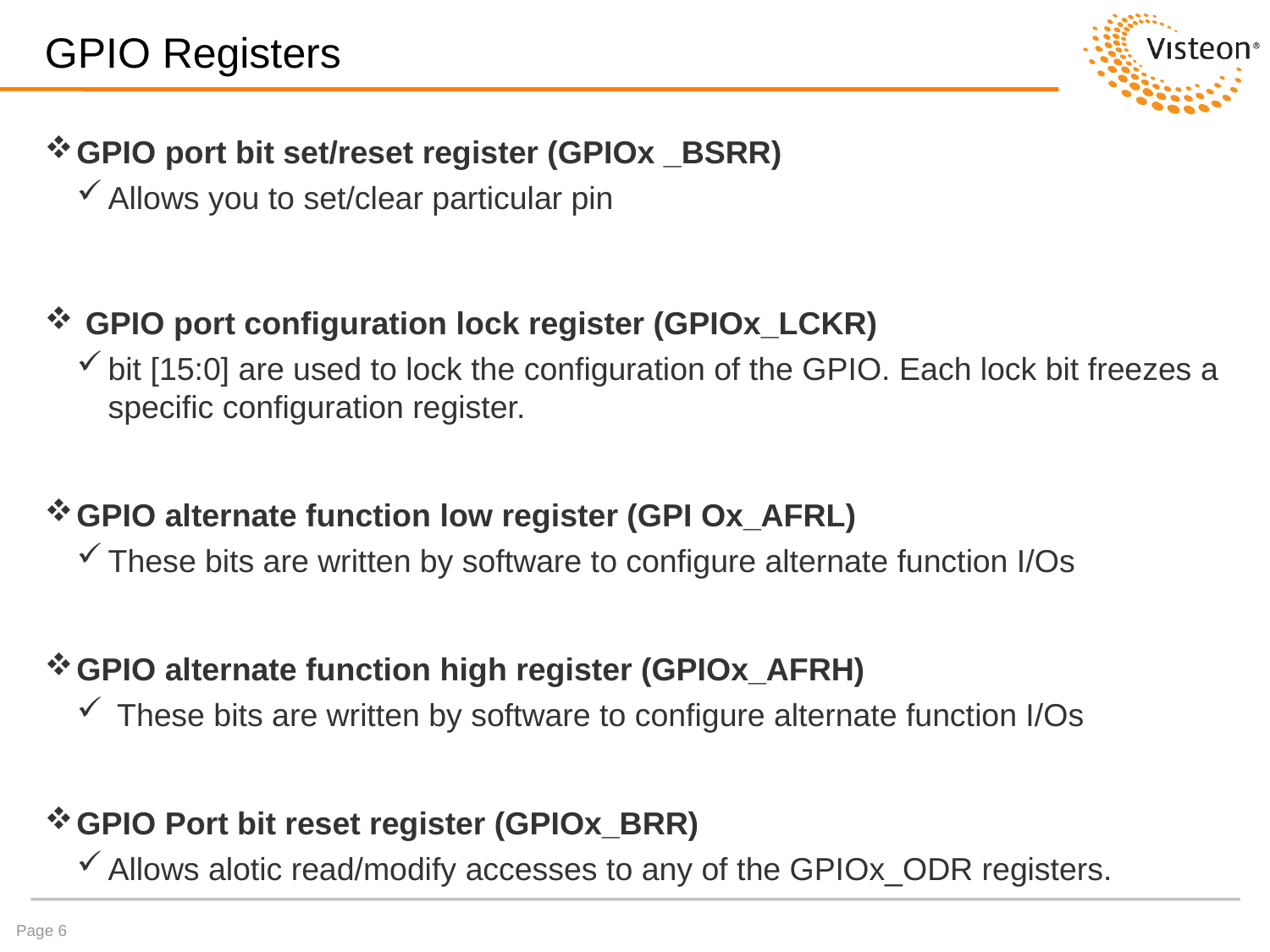

# GPIO Registers
GPIO port bit set/reset register (GPIOx _BSRR)
Allows you to set/clear particular pin

 GPIO port configuration lock register (GPIOx_LCKR)
bit [15:0] are used to lock the configuration of the GPIO. Each lock bit freezes a specific configuration register.

GPIO alternate function low register (GPI Ox_AFRL)
These bits are written by software to configure alternate function I/Os

GPIO alternate function high register (GPIOx_AFRH)
 These bits are written by software to configure alternate function I/Os

GPIO Port bit reset register (GPIOx_BRR)
Allows alotic read/modify accesses to any of the GPIOx_ODR registers.

Page 6